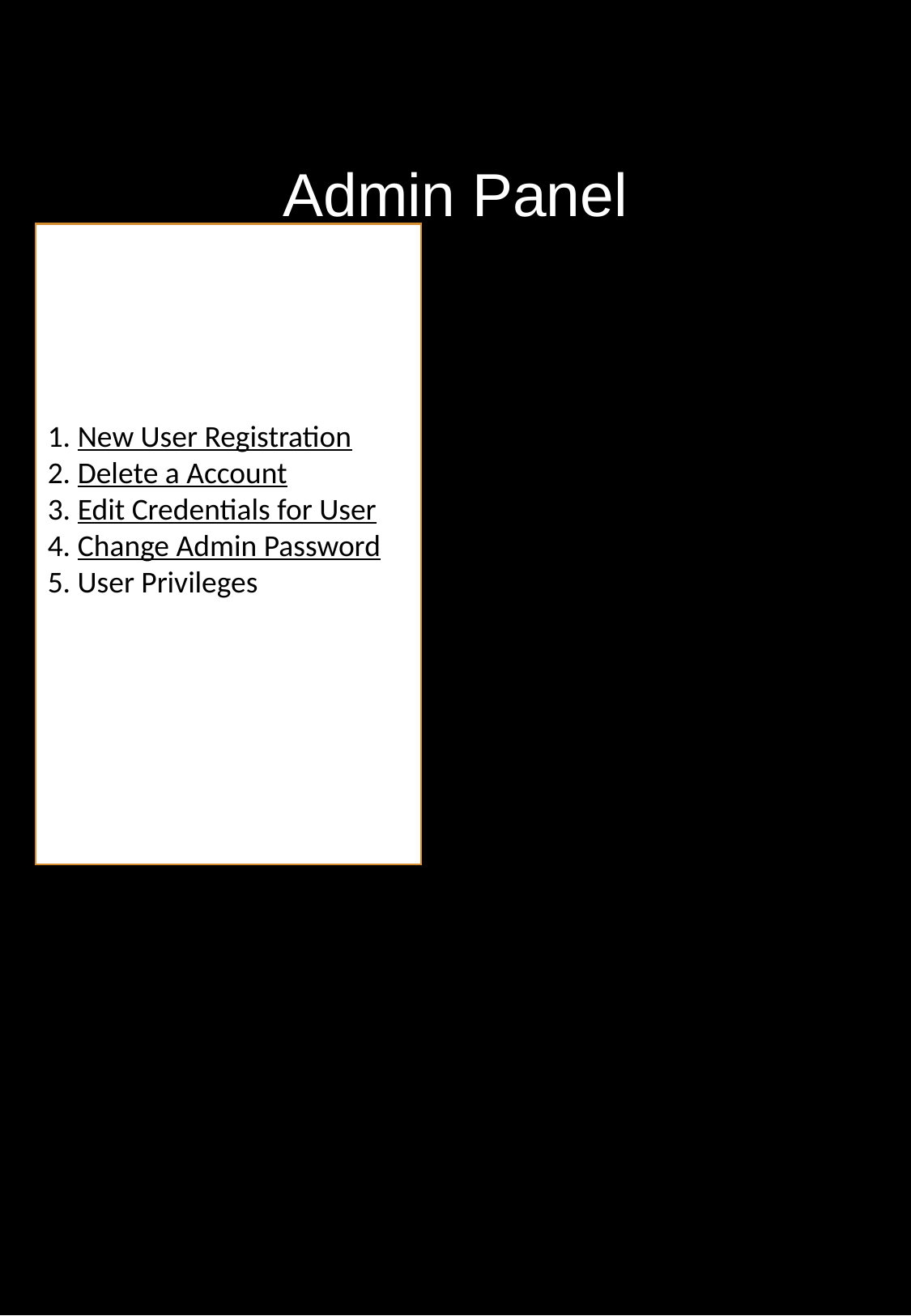

# Admin Panel
1. New User Registration
2. Delete a Account
3. Edit Credentials for User
4. Change Admin Password
5. User Privileges